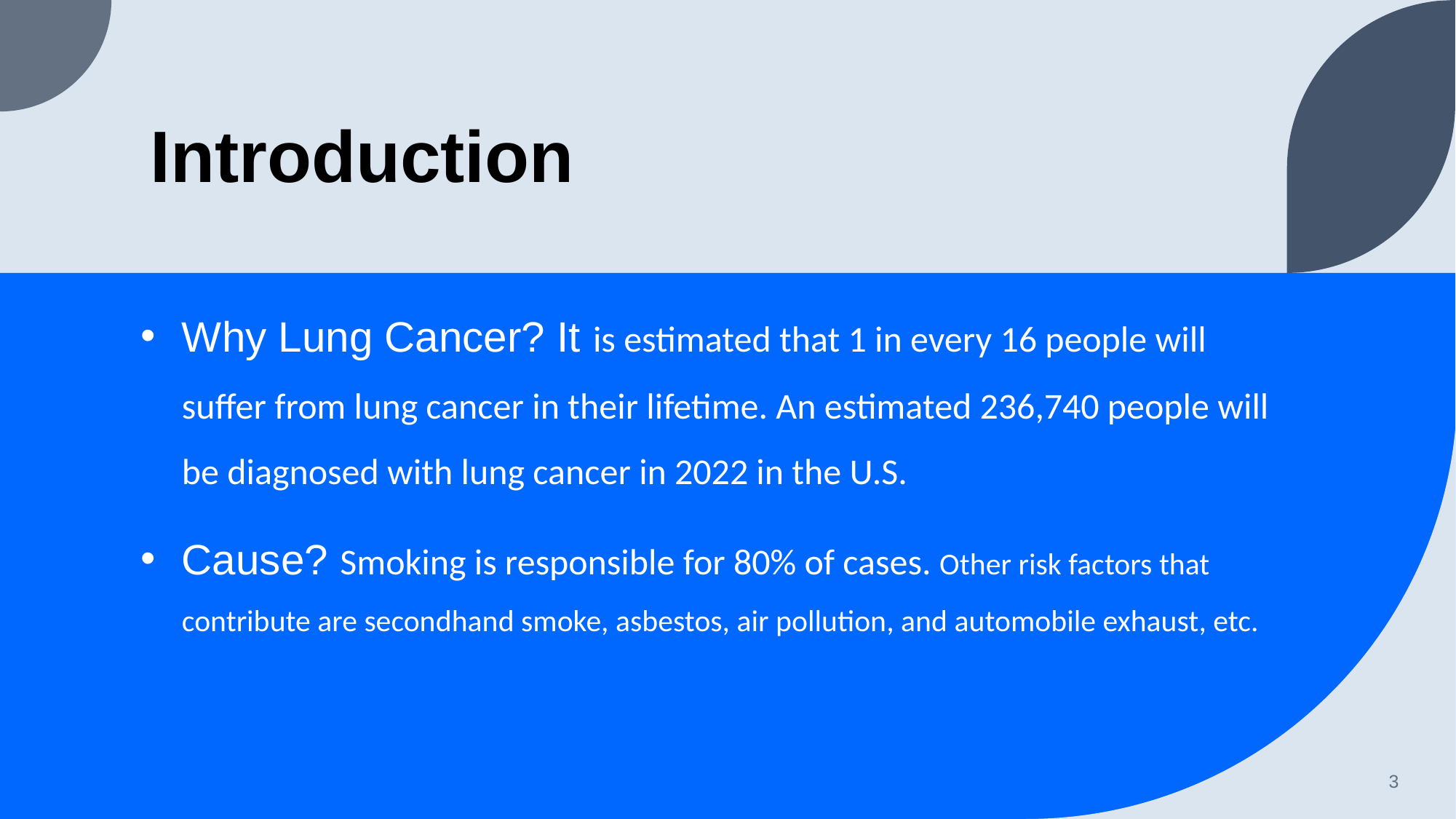

# Introduction
Why Lung Cancer? It is estimated that 1 in every 16 people will suffer from lung cancer in their lifetime. An estimated 236,740 people will be diagnosed with lung cancer in 2022 in the U.S.
Cause? Smoking is responsible for 80% of cases. Other risk factors that contribute are secondhand smoke, asbestos, air pollution, and automobile exhaust, etc.
3